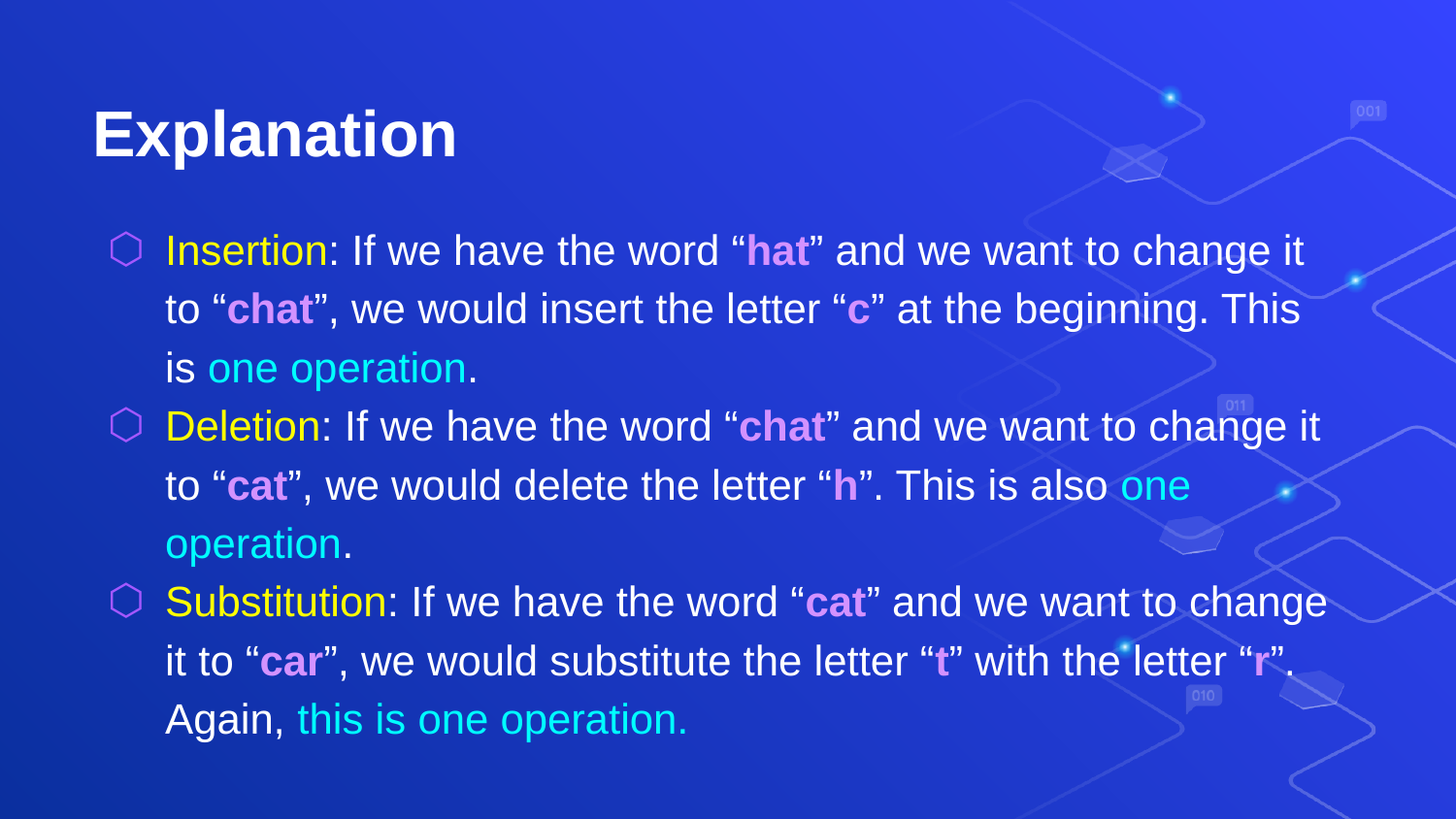

# Explanation
Insertion: If we have the word “hat” and we want to change it to “chat”, we would insert the letter “c” at the beginning. This is one operation.
Deletion: If we have the word “chat” and we want to change it to “cat”, we would delete the letter “h”. This is also one operation.
Substitution: If we have the word “cat” and we want to change it to “car”, we would substitute the letter “t” with the letter “r”. Again, this is one operation.